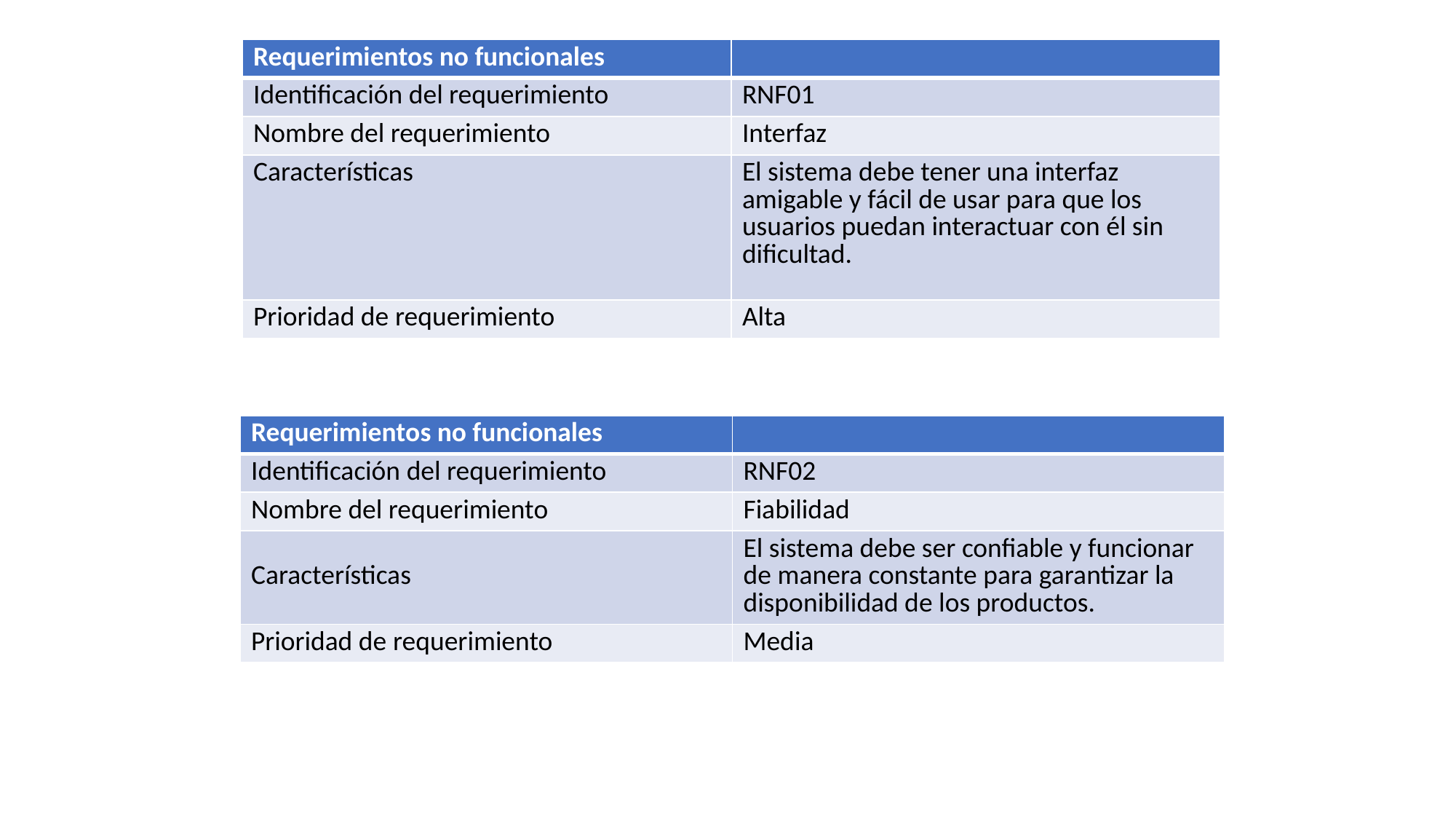

| Requerimientos no funcionales​ | ​ |
| --- | --- |
| Identificación del requerimiento​ | RNF01 |
| Nombre del requerimiento​ | Interfaz |
| Características​ | El sistema debe tener una interfaz amigable y fácil de usar para que los usuarios puedan interactuar con él sin dificultad. |
| Prioridad de requerimiento​ | ​Alta |
| Requerimientos no funcionales​​ | ​​ |
| --- | --- |
| Identificación del requerimiento​​ | RNF02 |
| Nombre del requerimiento​​ | Fiabilidad |
| Características​​ | El sistema debe ser confiable y funcionar de manera constante para garantizar la disponibilidad de los productos. |
| Prioridad de requerimiento​​ | ​​Media |